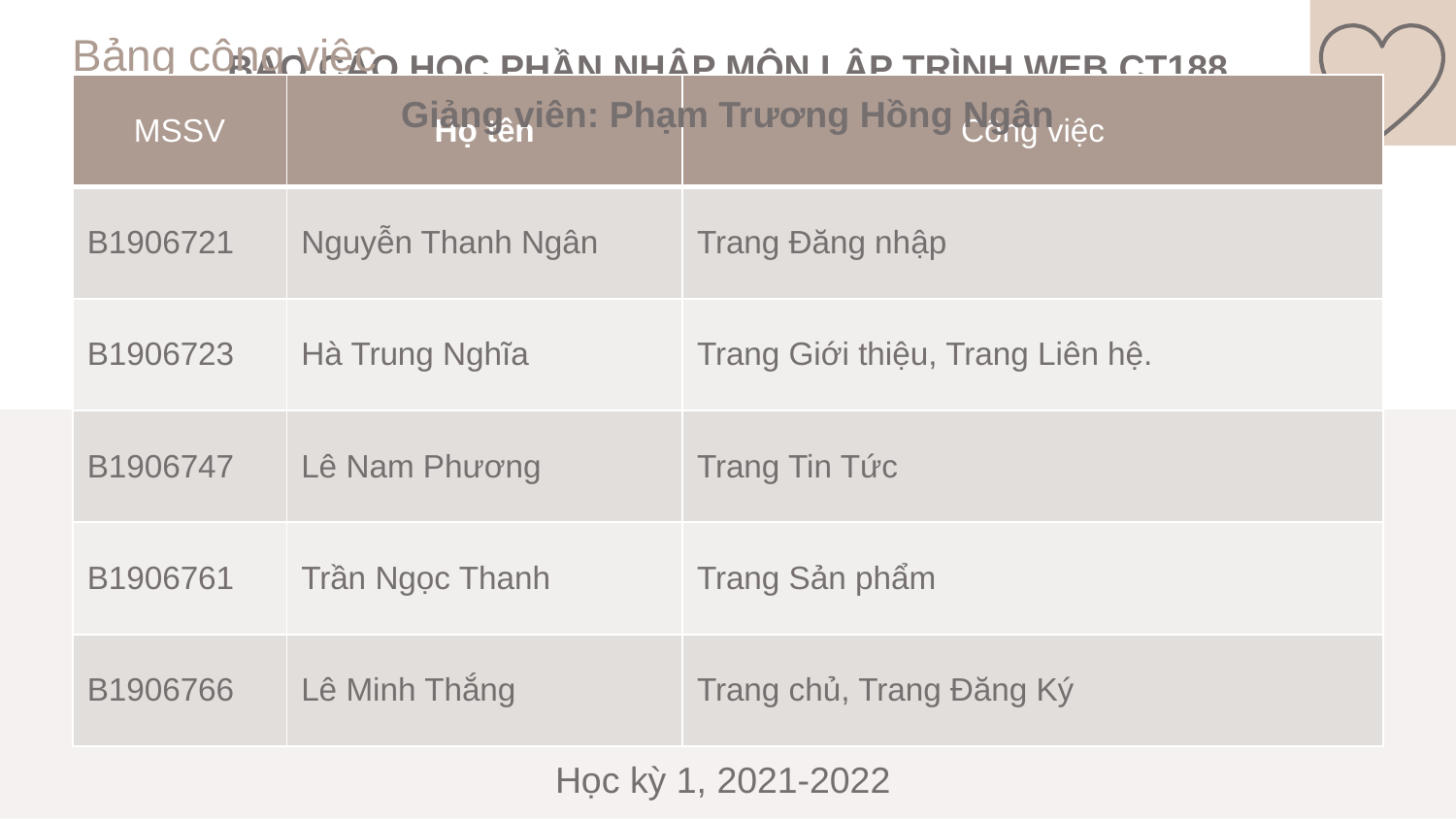

Bảng công việc

BÁO CÁO HỌC PHẦN NHẬP MÔN LẬP TRÌNH WEB CT188
| MSSV | Họ tên | Công việc |
| --- | --- | --- |
| B1906721 | Nguyễn Thanh Ngân | Trang Đăng nhập |
| B1906723 | Hà Trung Nghĩa | Trang Giới thiệu, Trang Liên hệ. |
| B1906747 | Lê Nam Phương | Trang Tin Tức |
| B1906761 | Trần Ngọc Thanh | Trang Sản phẩm |
| B1906766 | Lê Minh Thắng | Trang chủ, Trang Đăng Ký |
Giảng viên: Phạm Trương Hồng Ngân
# Cảm ơn đã lắng nghe!
Nguyễn Thanh Ngân 	B1906721
Hà Trung Nghĩa 	B1906723
Lê Nam Phương 	B1906747
Trần Ngọc Thanh 	B1906761
Lê Minh Thắng 	B1906766
Học kỳ 1, 2021-2022